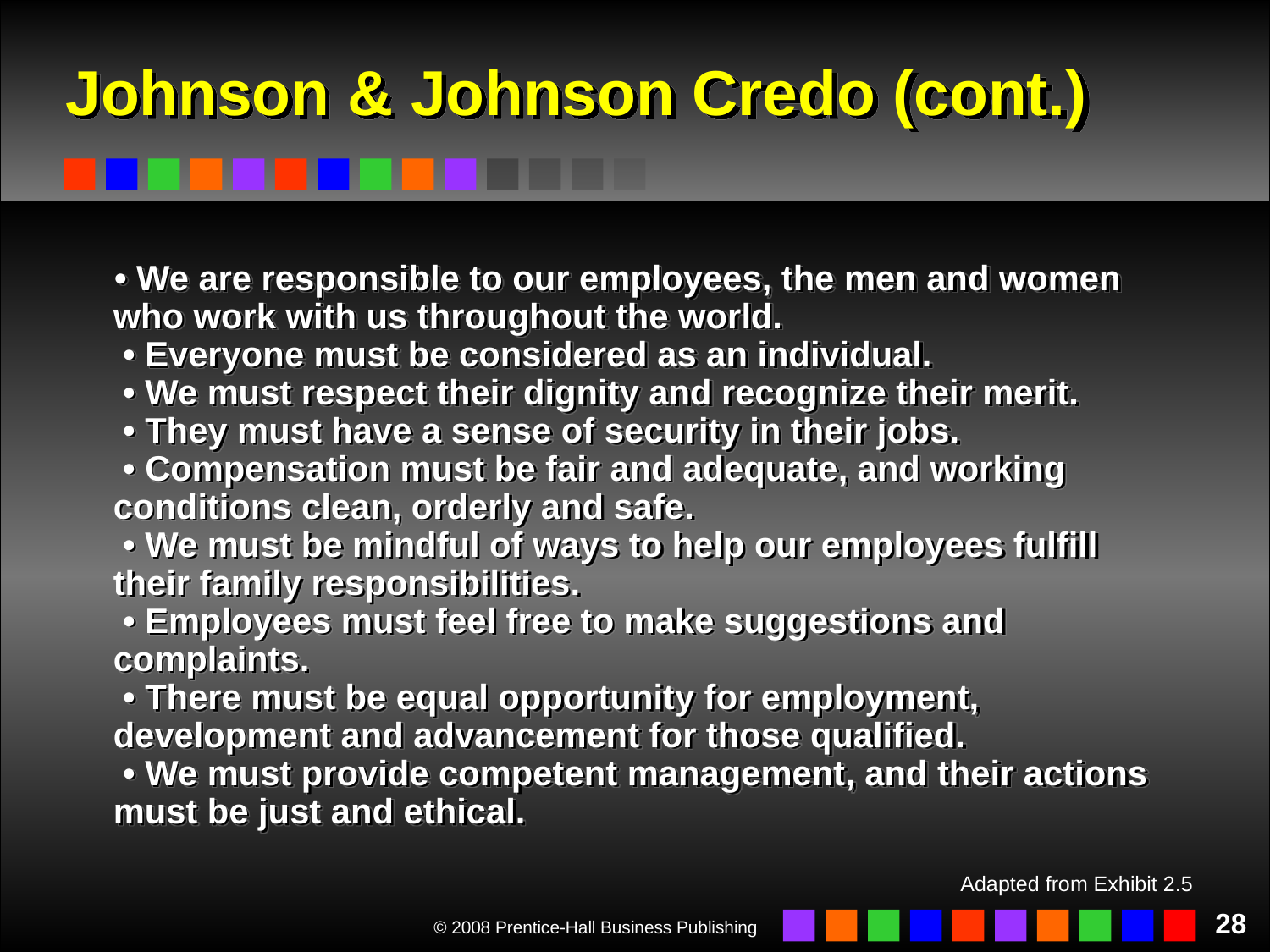

# Johnson & Johnson Credo (cont.)
     • We are responsible to our employees, the men and women     who work with us throughout the world.
 • Everyone must be considered as an individual.
 • We must respect their dignity and recognize their merit.
 • They must have a sense of security in their jobs.
 • Compensation must be fair and adequate, and working conditions clean, orderly and safe.
 • We must be mindful of ways to help our employees fulfill
their family responsibilities.
 • Employees must feel free to make suggestions and complaints.
 • There must be equal opportunity for employment, development and advancement for those qualified.
 • We must provide competent management, and their actions must be just and ethical.
Adapted from Exhibit 2.5
28